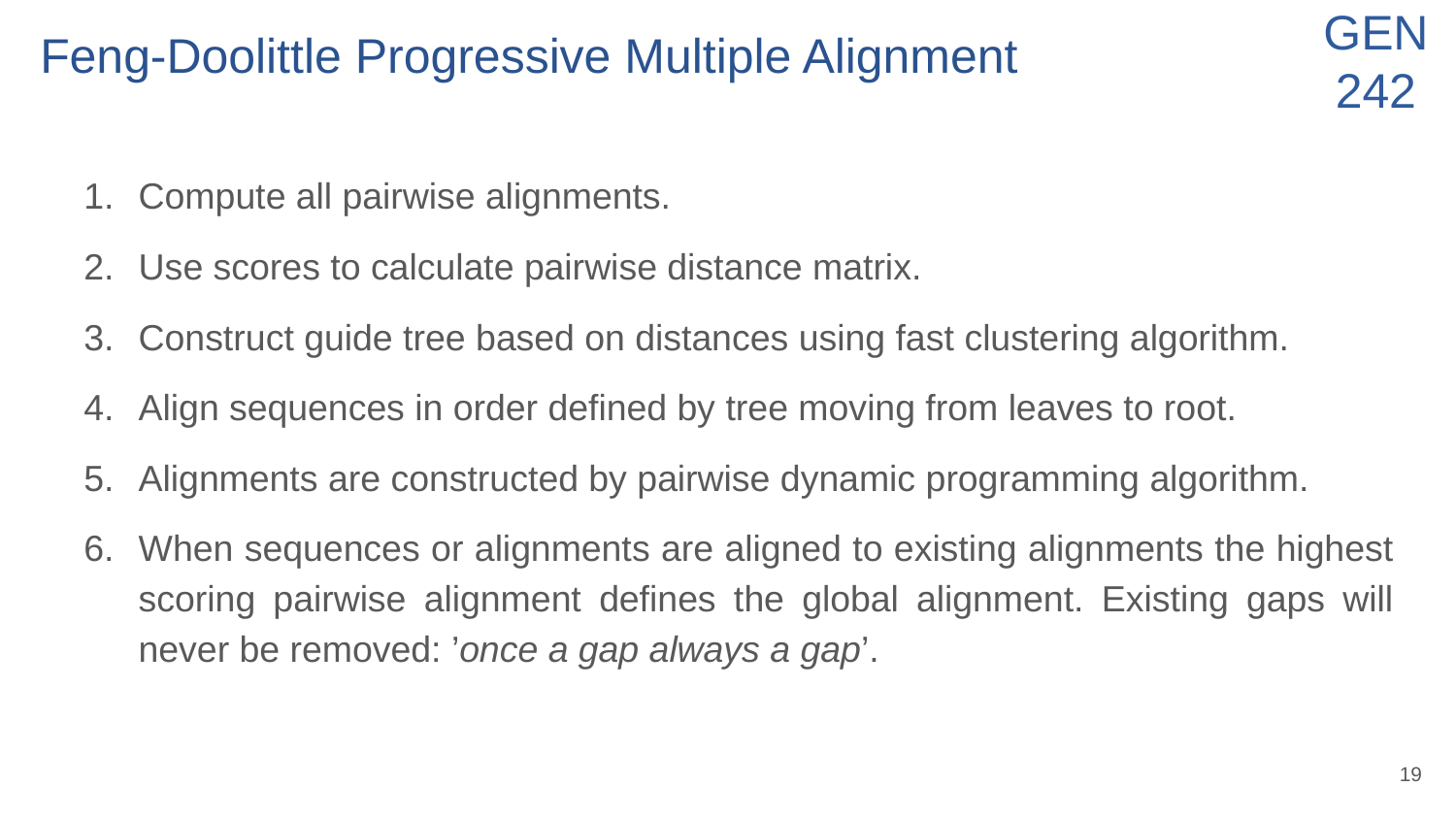

# Feng-Doolittle Progressive Multiple Alignment

Compute all pairwise alignments.
Use scores to calculate pairwise distance matrix.
Construct guide tree based on distances using fast clustering algorithm.
Align sequences in order defined by tree moving from leaves to root.
Alignments are constructed by pairwise dynamic programming algorithm.
When sequences or alignments are aligned to existing alignments the highest scoring pairwise alignment defines the global alignment. Existing gaps will never be removed: ’once a gap always a gap’.
19